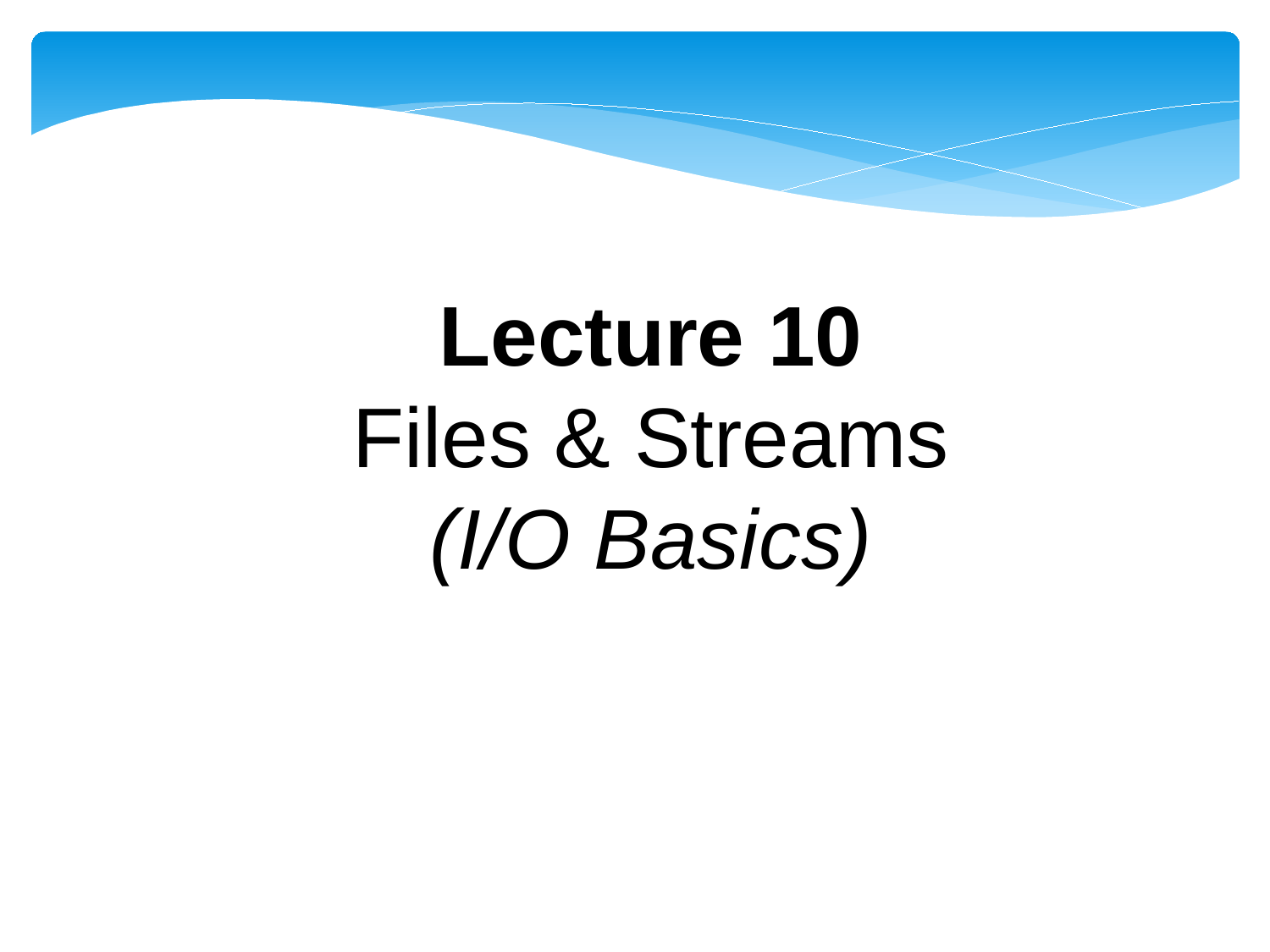

Lecture 10
Files & Streams
(I/O Basics)